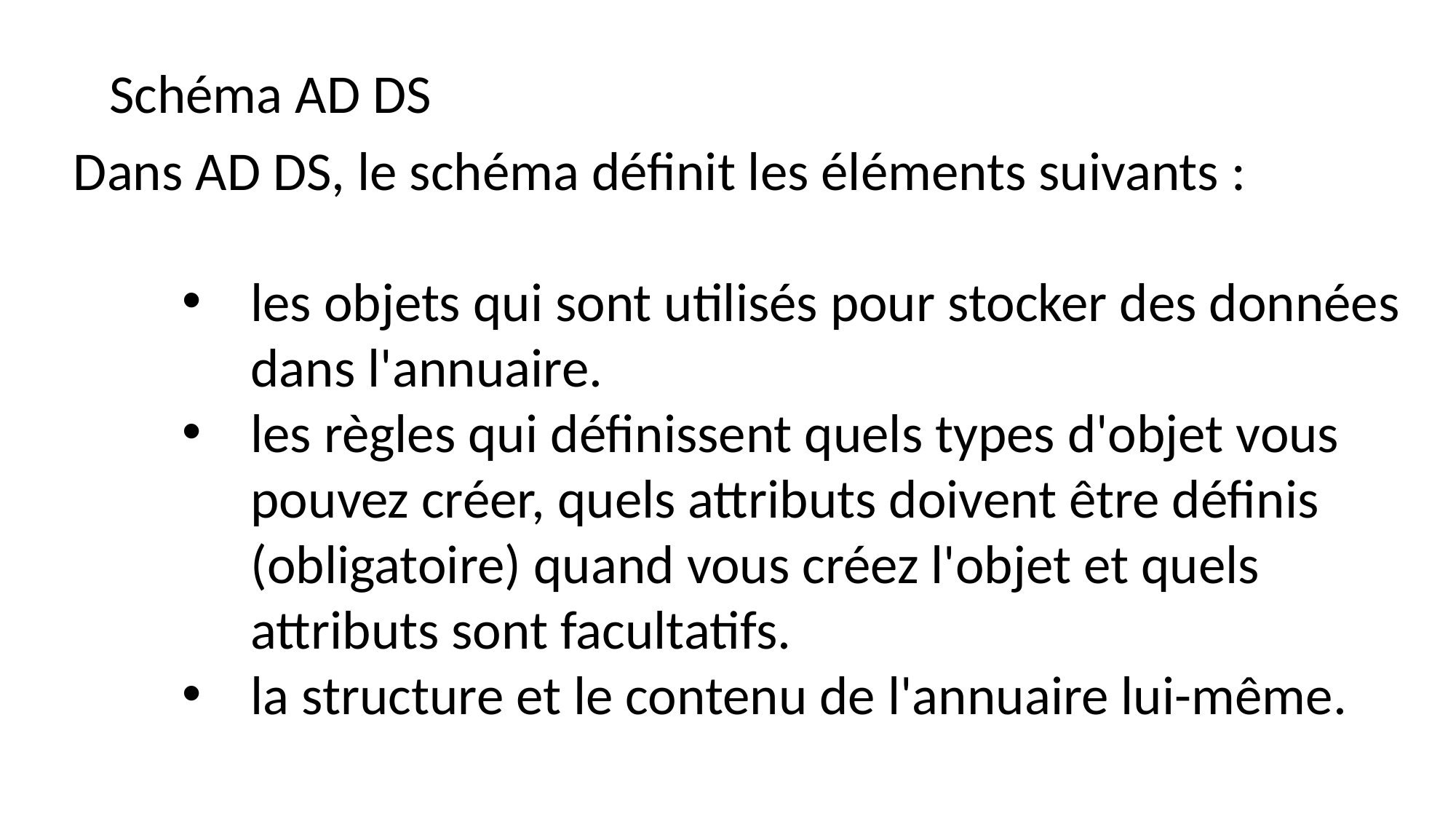

Schéma AD DS
Dans AD DS, le schéma définit les éléments suivants :

les objets qui sont utilisés pour stocker des données dans l'annuaire.
les règles qui définissent quels types d'objet vous pouvez créer, quels attributs doivent être définis (obligatoire) quand vous créez l'objet et quels attributs sont facultatifs.
la structure et le contenu de l'annuaire lui-même.